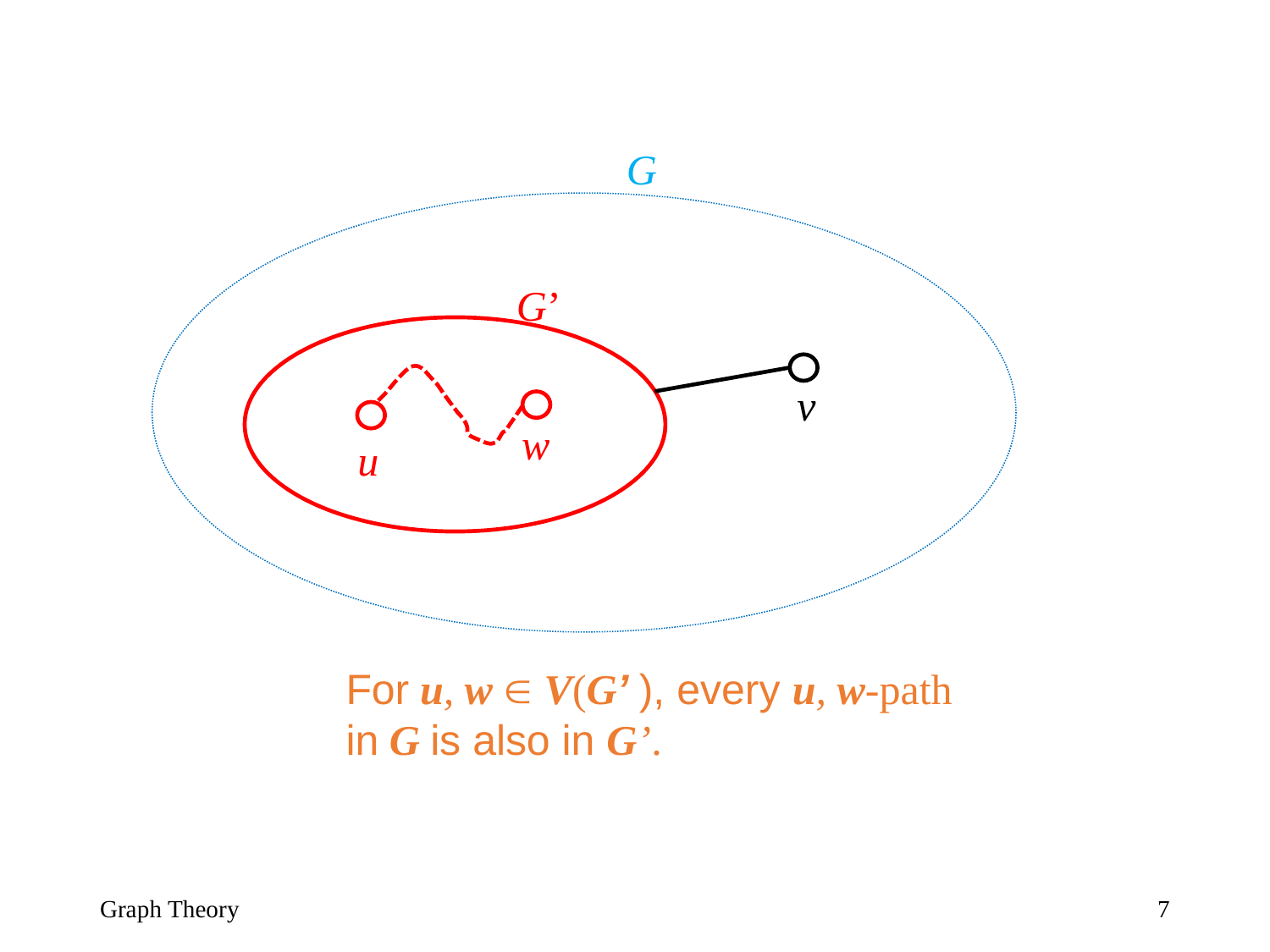

G

G’

v

w
u
For u, w ∈ V(G’ ), every u, w-path in G is also in G’.

Graph Theory
7